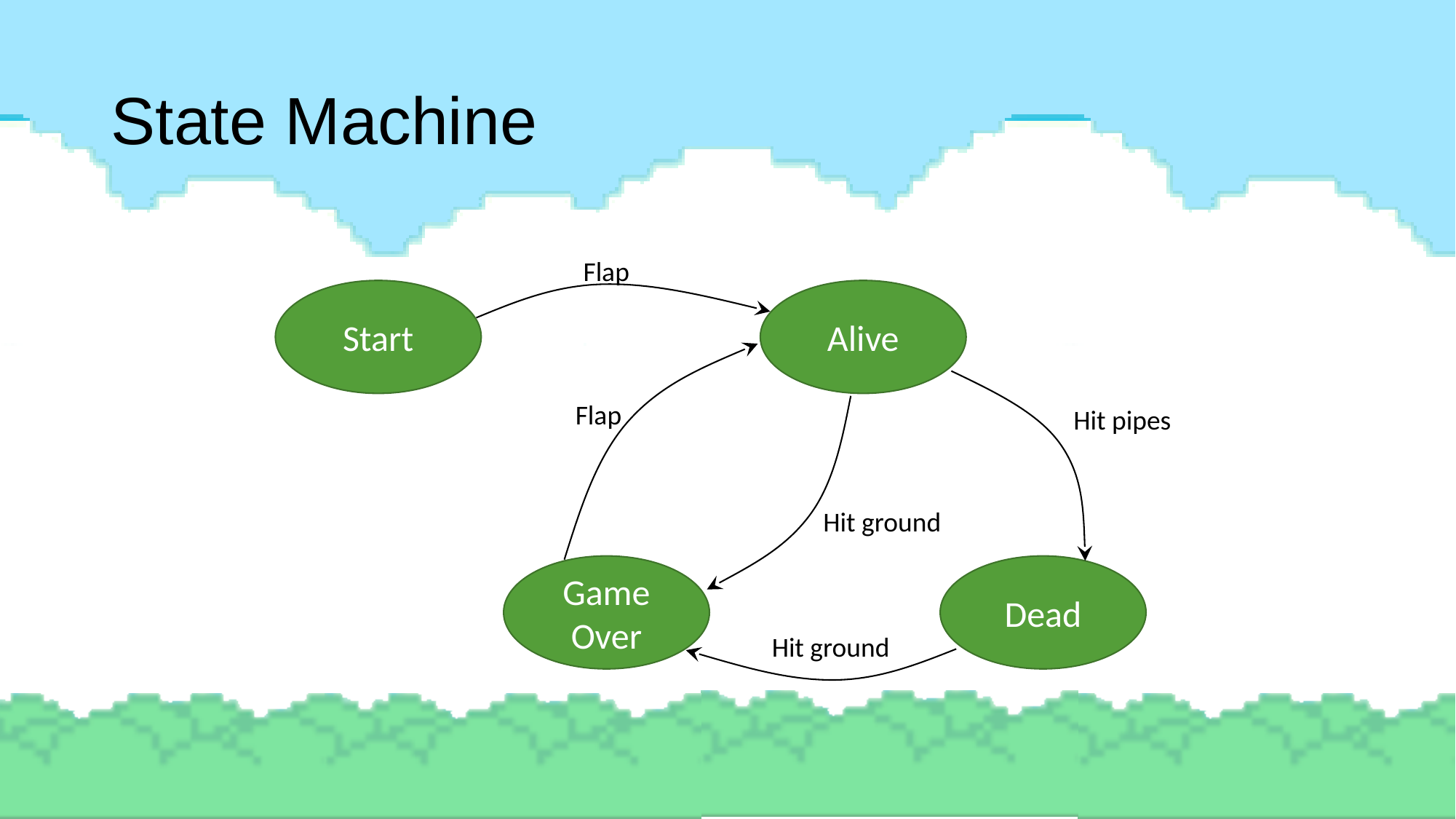

# State Machine
Flap
Start
Alive

Flap

Hit pipes
Hit ground
Game
Over
Dead
Hit ground